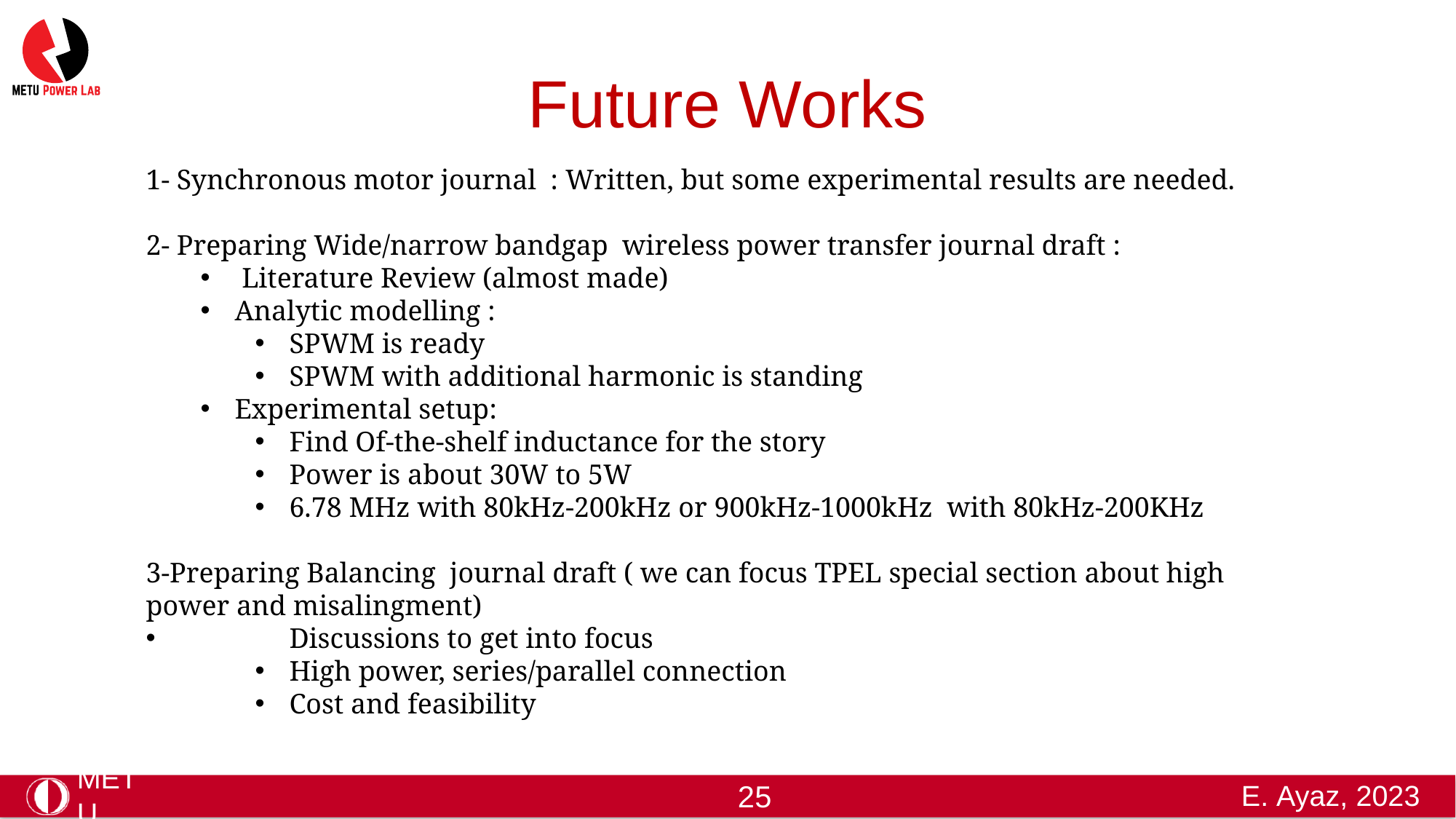

# Future Works
1- Synchronous motor journal  : Written, but some experimental results are needed.

2- Preparing Wide/narrow bandgap  wireless power transfer journal draft :
 Literature Review (almost made)
Analytic modelling :
SPWM is ready
SPWM with additional harmonic is standing
Experimental setup:
Find Of-the-shelf inductance for the story
Power is about 30W to 5W
6.78 MHz with 80kHz-200kHz or 900kHz-1000kHz  with 80kHz-200KHz

3-Preparing Balancing  journal draft ( we can focus TPEL special section about high power and misalingment)
	Discussions to get into focus
High power, series/parallel connection
Cost and feasibility